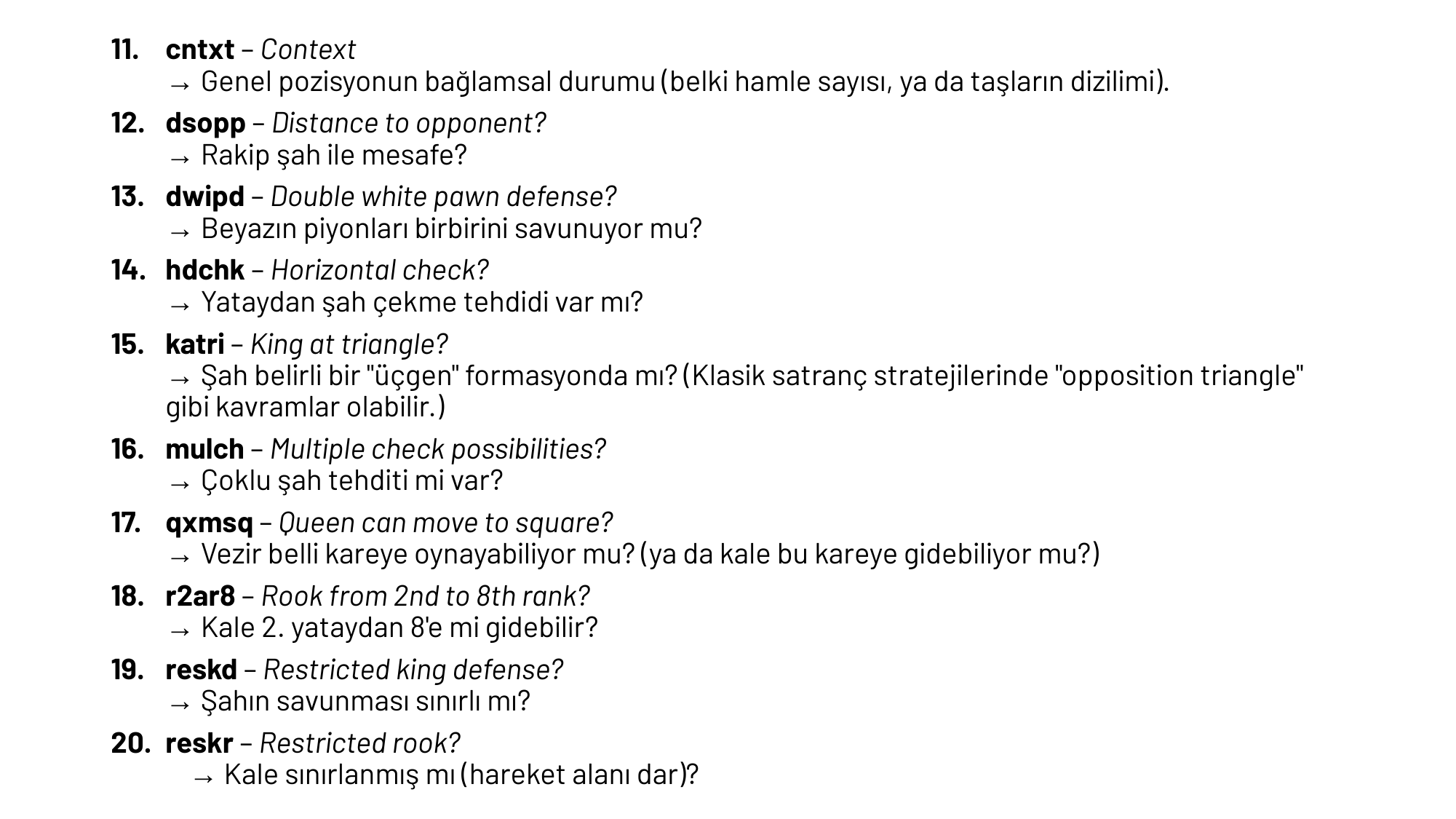

cntxt – Context
→ Genel pozisyonun bağlamsal durumu (belki hamle sayısı, ya da taşların dizilimi).
dsopp – Distance to opponent?
→ Rakip şah ile mesafe?
dwipd – Double white pawn defense?
→ Beyazın piyonları birbirini savunuyor mu?
hdchk – Horizontal check?
→ Yataydan şah çekme tehdidi var mı?
katri – King at triangle?
→ Şah belirli bir "üçgen" formasyonda mı? (Klasik satranç stratejilerinde "opposition triangle" gibi kavramlar olabilir.)
mulch – Multiple check possibilities?
→ Çoklu şah tehditi mi var?
qxmsq – Queen can move to square?
→ Vezir belli kareye oynayabiliyor mu? (ya da kale bu kareye gidebiliyor mu?)
r2ar8 – Rook from 2nd to 8th rank?
→ Kale 2. yataydan 8'e mi gidebilir?
reskd – Restricted king defense?
→ Şahın savunması sınırlı mı?
reskr – Restricted rook?
    → Kale sınırlanmış mı (hareket alanı dar)?